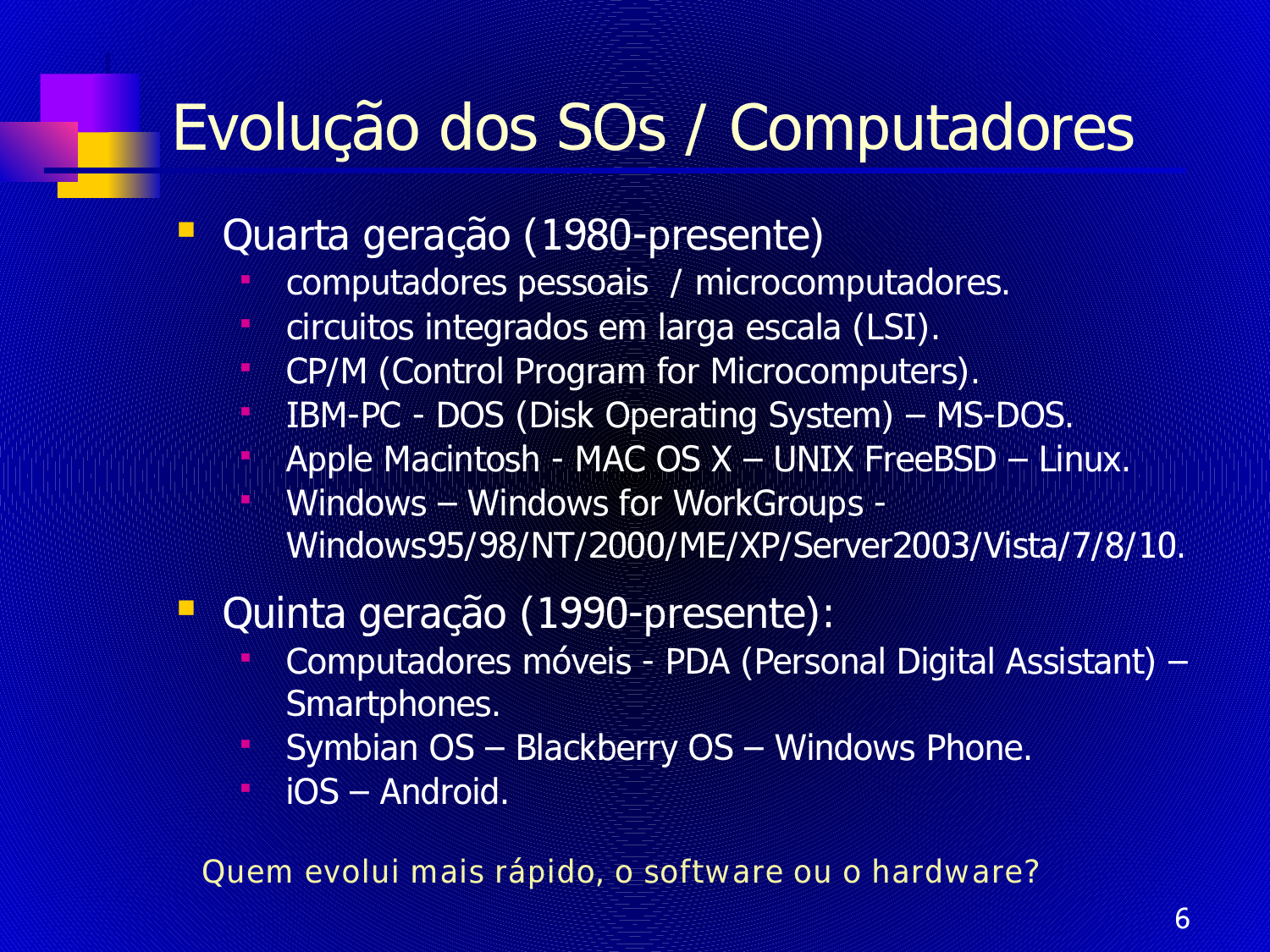

# Evolução dos SOs / Computadores
Quarta geração (1980-presente)
computadores pessoais  / microcomputadores.
circuitos integrados em larga escala (LSI).
CP/M (Control Program for Microcomputers).
IBM-PC - DOS (Disk Operating System) – MS-DOS.
Apple Macintosh - MAC OS X – UNIX FreeBSD – Linux.
Windows – Windows for WorkGroups - Windows95/98/NT/2000/ME/XP/Server2003/Vista/7/8/10.
Quinta geração (1990-presente):
Computadores móveis - PDA (Personal Digital Assistant) – Smartphones.
Symbian OS – Blackberry OS – Windows Phone.
iOS – Android.
Quem evolui mais rápido, o software ou o hardware?
6